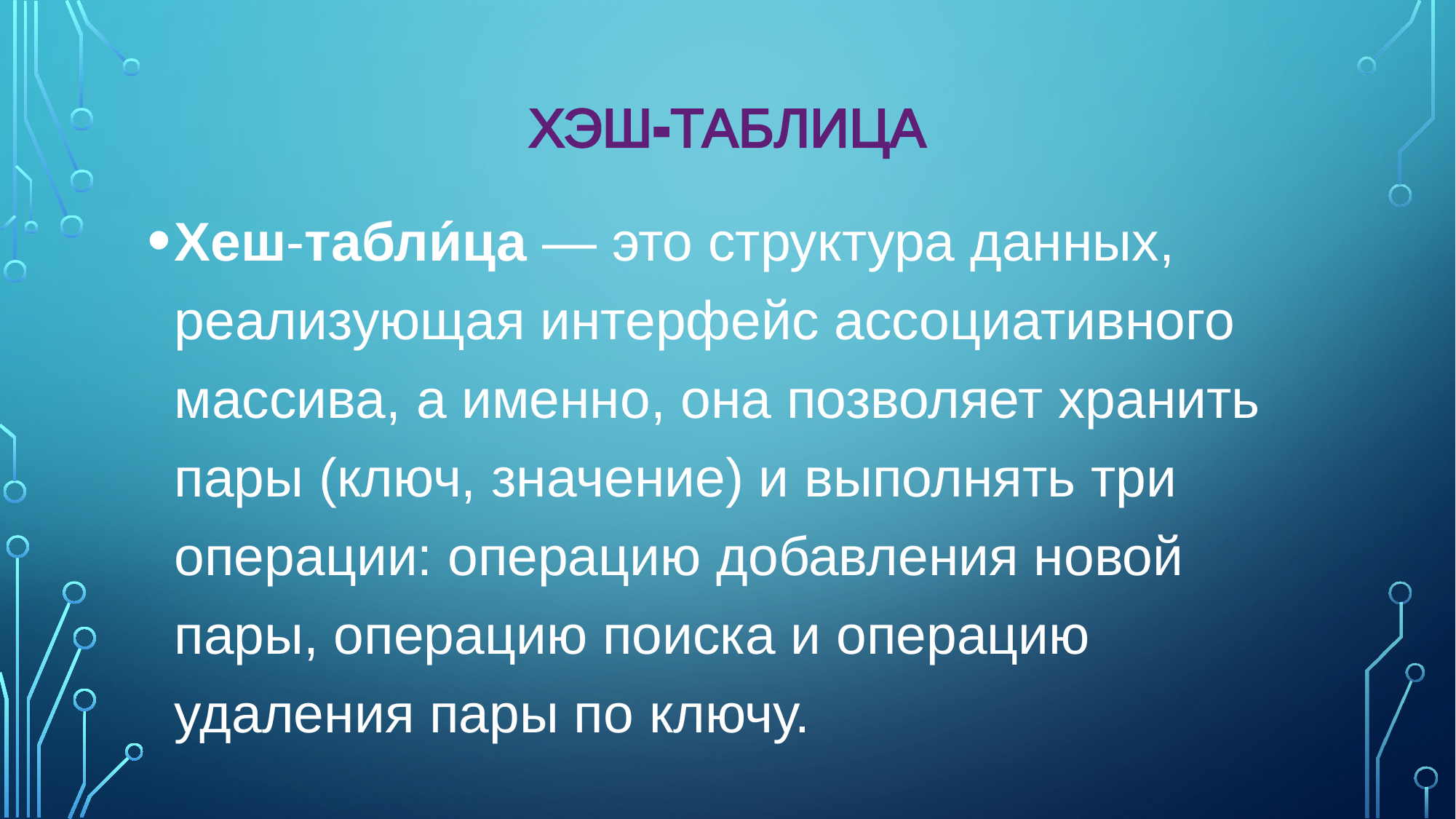

# Хэш-таблица
Хеш-табли́ца — это структура данных, реализующая интерфейс ассоциативного массива, а именно, она позволяет хранить пары (ключ, значение) и выполнять три операции: операцию добавления новой пары, операцию поиска и операцию удаления пары по ключу.